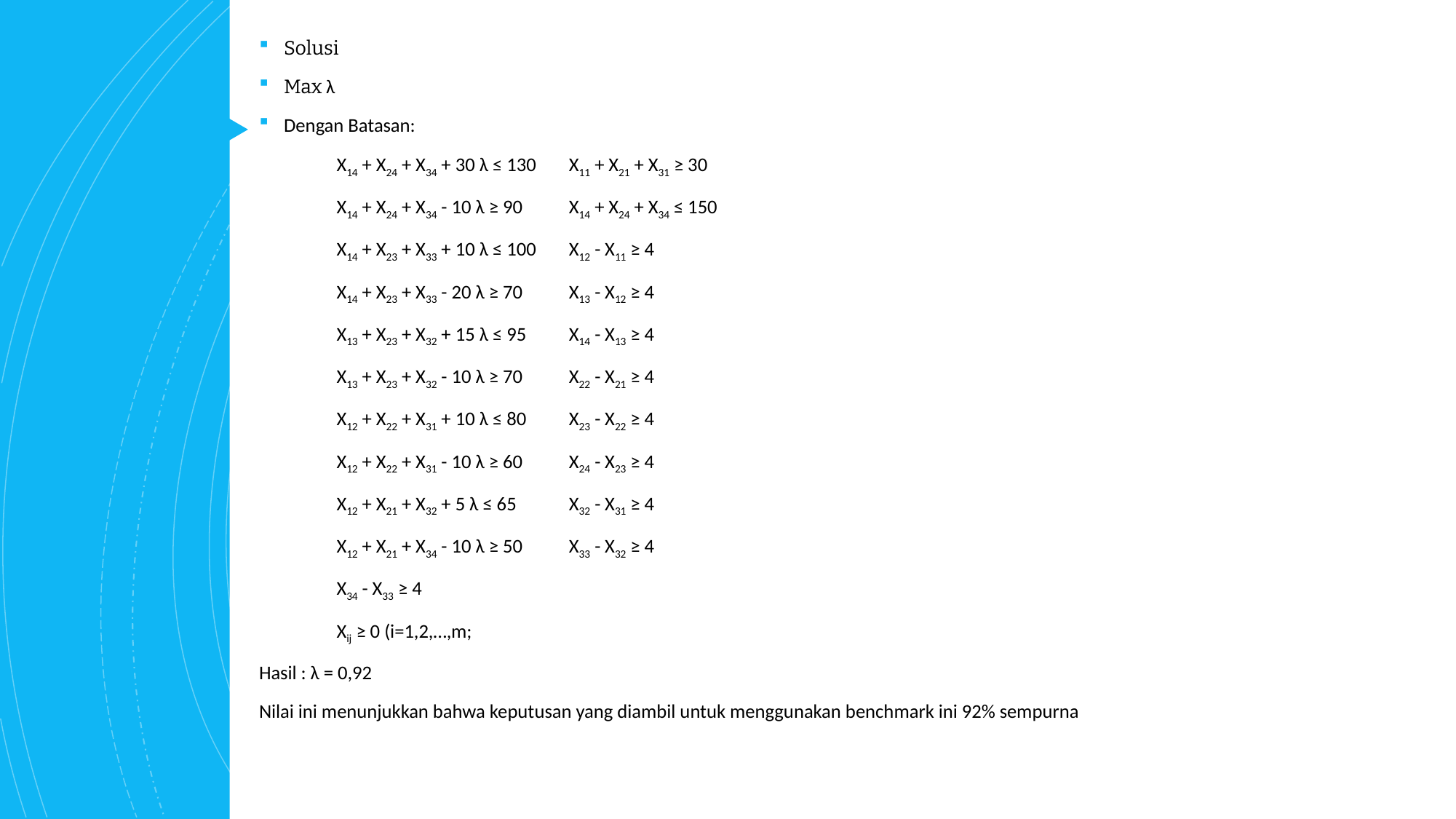

Solusi
Max λ
Dengan Batasan:
	X14 + X24 + X34 + 30 λ ≤ 130		X11 + X21 + X31 ≥ 30
	X14 + X24 + X34 - 10 λ ≥ 90			X14 + X24 + X34 ≤ 150
	X14 + X23 + X33 + 10 λ ≤ 100		X12 - X11 ≥ 4
	X14 + X23 + X33 - 20 λ ≥ 70			X13 - X12 ≥ 4
	X13 + X23 + X32 + 15 λ ≤ 95			X14 - X13 ≥ 4
	X13 + X23 + X32 - 10 λ ≥ 70			X22 - X21 ≥ 4
	X12 + X22 + X31 + 10 λ ≤ 80			X23 - X22 ≥ 4
	X12 + X22 + X31 - 10 λ ≥ 60			X24 - X23 ≥ 4
	X12 + X21 + X32 + 5 λ ≤ 65			X32 - X31 ≥ 4
	X12 + X21 + X34 - 10 λ ≥ 50			X33 - X32 ≥ 4
					X34 - X33 ≥ 4
	Xij ≥ 0 (i=1,2,…,m;
Hasil : λ = 0,92
Nilai ini menunjukkan bahwa keputusan yang diambil untuk menggunakan benchmark ini 92% sempurna